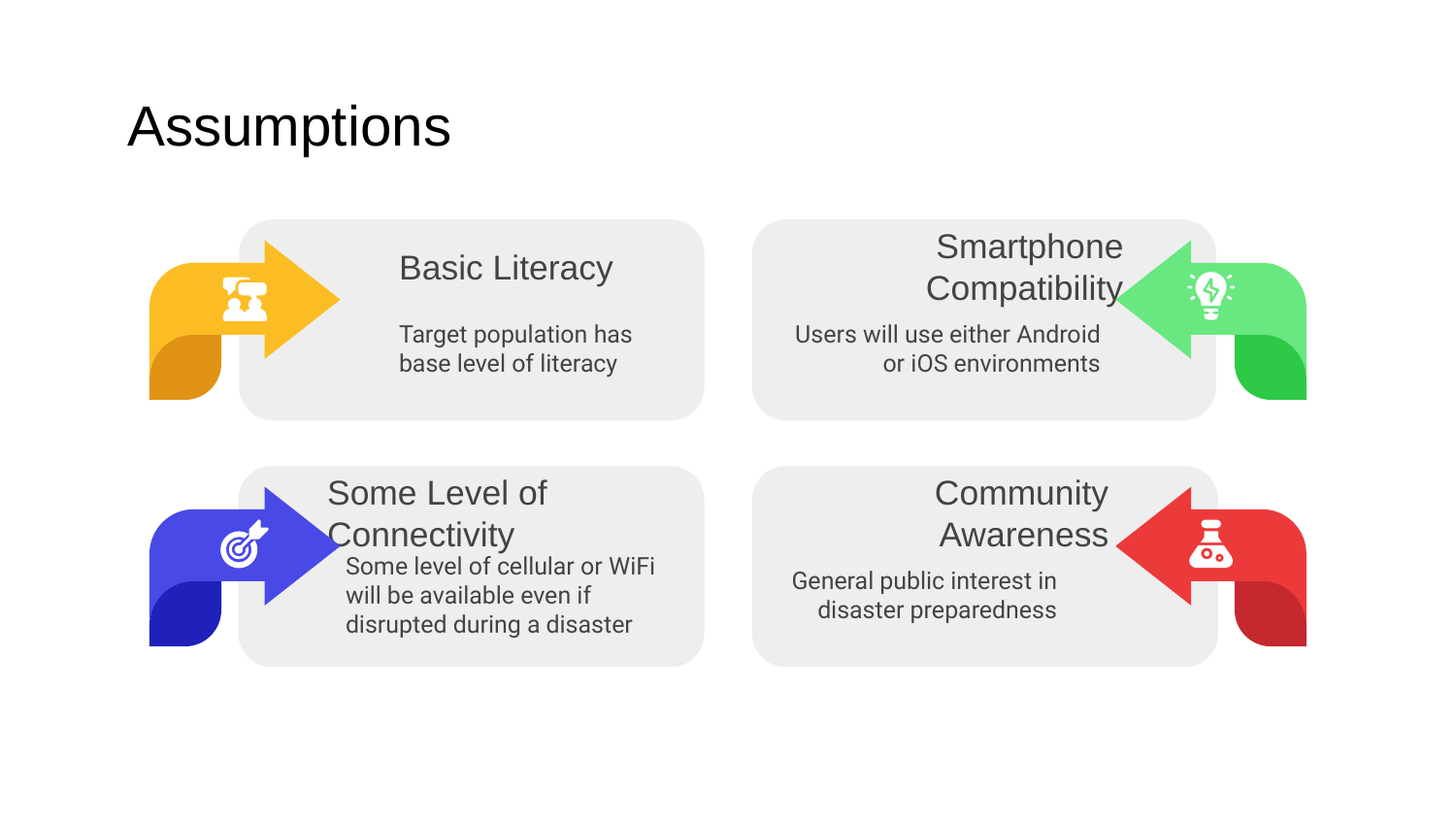

# Assumptions

Basic Literacy

Target population has base level of literacy

Smartphone Compatibility

Users will use either Android or iOS environments

Some Level of Connectivity

Some level of cellular or WiFi will be available even if disrupted during a disaster

Community Awareness
General public interest in disaster preparedness